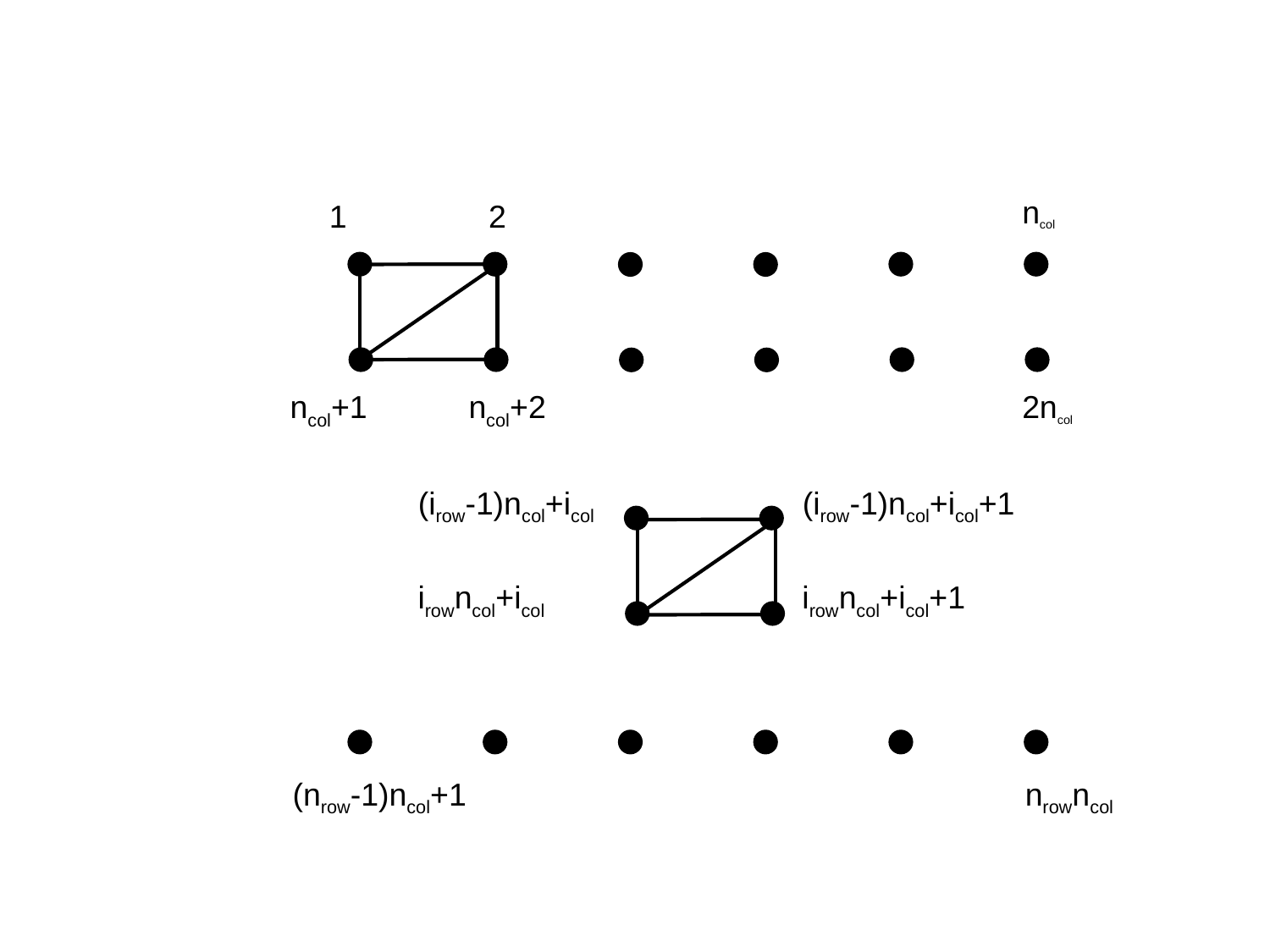

ncol
1
2

ncol+1
ncol+2
2ncol
(irow-1)ncol+icol
(irow-1)ncol+icol+1

irowncol+icol
irowncol+icol+1

(nrow-1)ncol+1
nrowncol